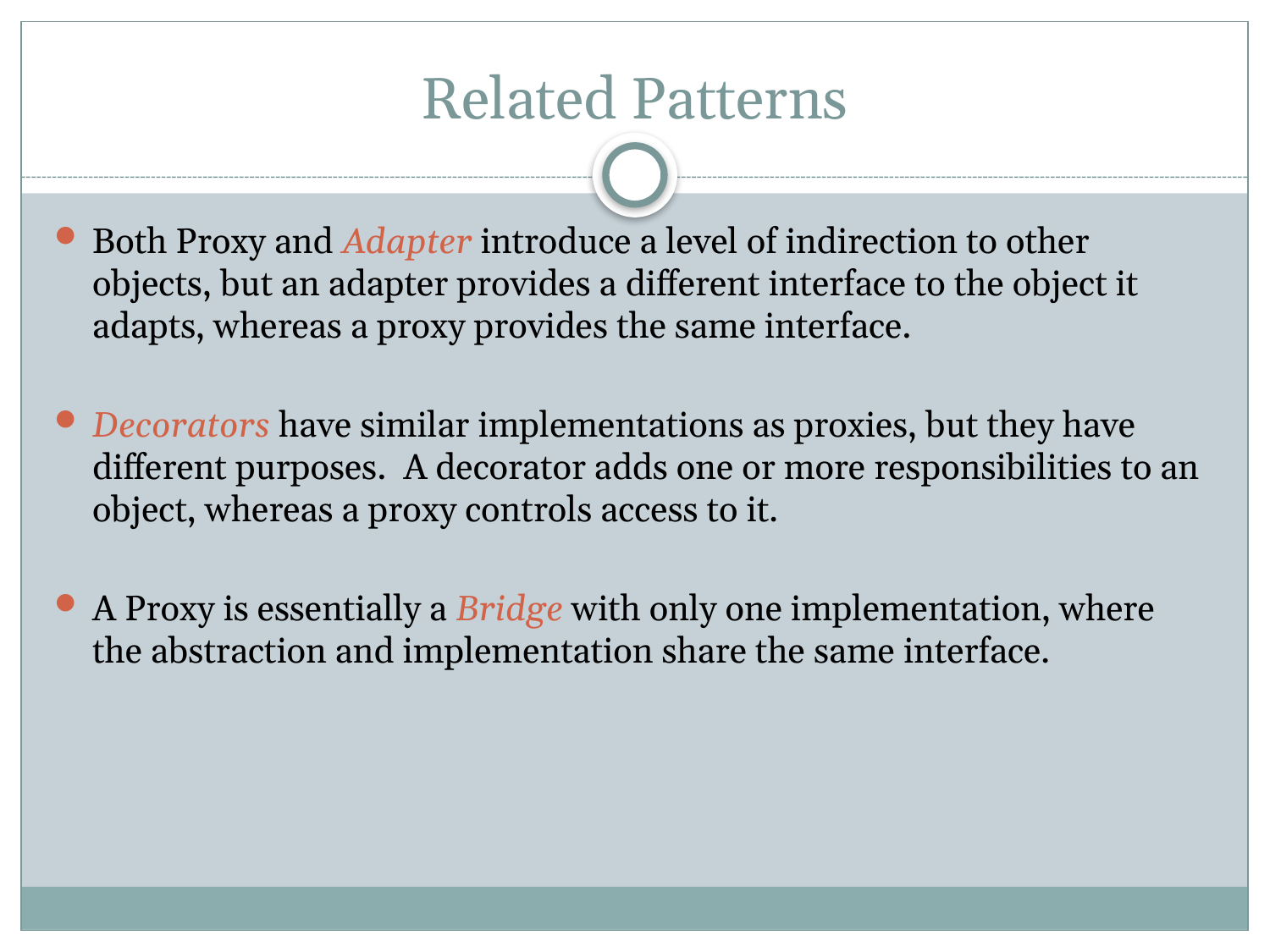

# Related Patterns
Both Proxy and Adapter introduce a level of indirection to other objects, but an adapter provides a different interface to the object it adapts, whereas a proxy provides the same interface.

Decorators have similar implementations as proxies, but they have different purposes.  A decorator adds one or more responsibilities to an object, whereas a proxy controls access to it.

A Proxy is essentially a Bridge with only one implementation, where the abstraction and implementation share the same interface.